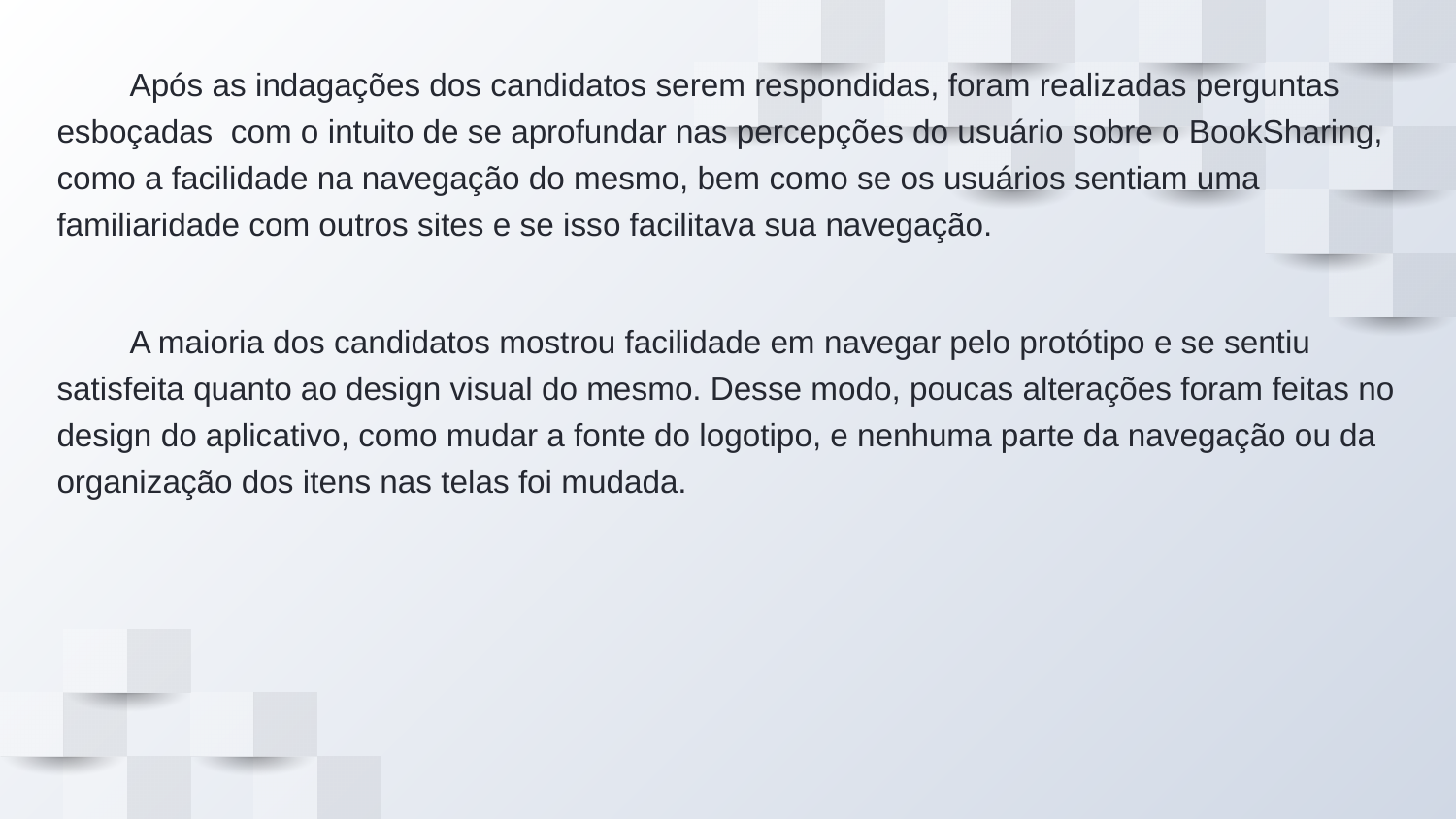

Após as indagações dos candidatos serem respondidas, foram realizadas perguntas esboçadas  com o intuito de se aprofundar nas percepções do usuário sobre o BookSharing, como a facilidade na navegação do mesmo, bem como se os usuários sentiam uma familiaridade com outros sites e se isso facilitava sua navegação.

A maioria dos candidatos mostrou facilidade em navegar pelo protótipo e se sentiu satisfeita quanto ao design visual do mesmo. Desse modo, poucas alterações foram feitas no design do aplicativo, como mudar a fonte do logotipo, e nenhuma parte da navegação ou da organização dos itens nas telas foi mudada.